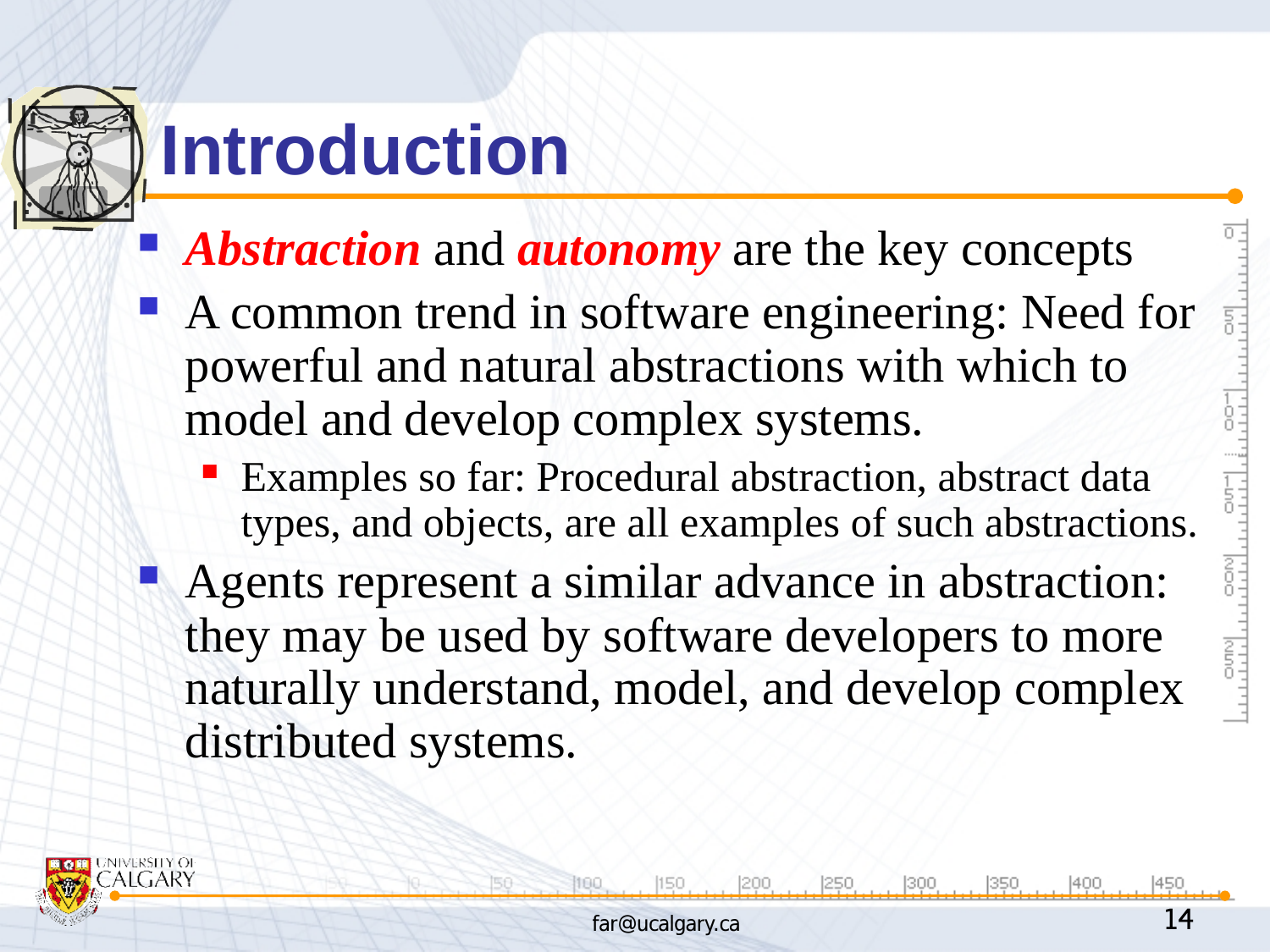

# Introduction
Abstraction and autonomy are the key concepts
A common trend in software engineering: Need for powerful and natural abstractions with which to model and develop complex systems.
Examples so far: Procedural abstraction, abstract data types, and objects, are all examples of such abstractions.
Agents represent a similar advance in abstraction: they may be used by software developers to more naturally understand, model, and develop complex distributed systems.
far@ucalgary.ca
14